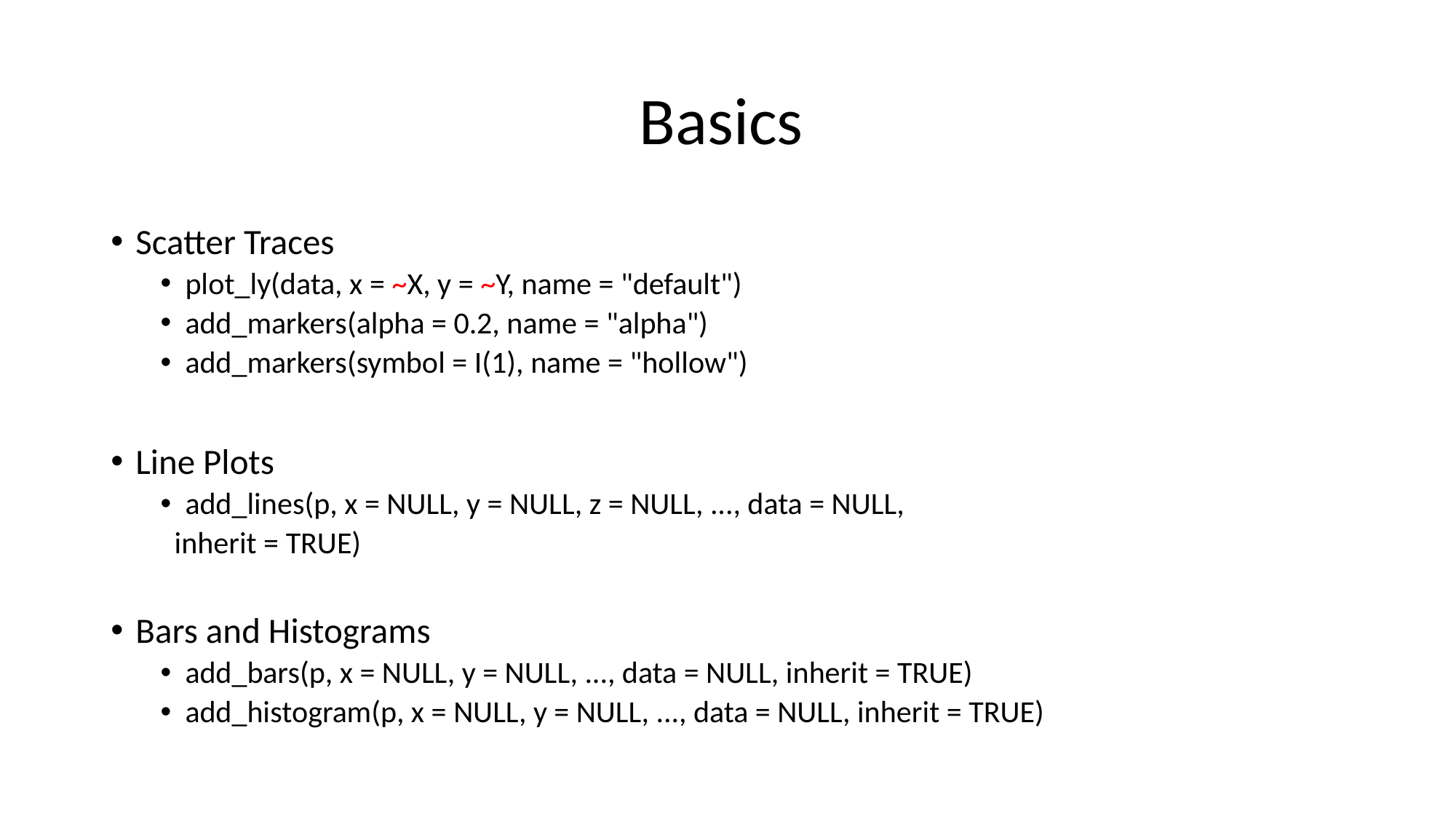

# Basics
Scatter Traces
plot_ly(data, x = ~X, y = ~Y, name = "default")
add_markers(alpha = 0.2, name = "alpha")
add_markers(symbol = I(1), name = "hollow")

Line Plots
add_lines(p, x = NULL, y = NULL, z = NULL, ..., data = NULL,
  inherit = TRUE)

Bars and Histograms
add_bars(p, x = NULL, y = NULL, ..., data = NULL, inherit = TRUE)
add_histogram(p, x = NULL, y = NULL, ..., data = NULL, inherit = TRUE)